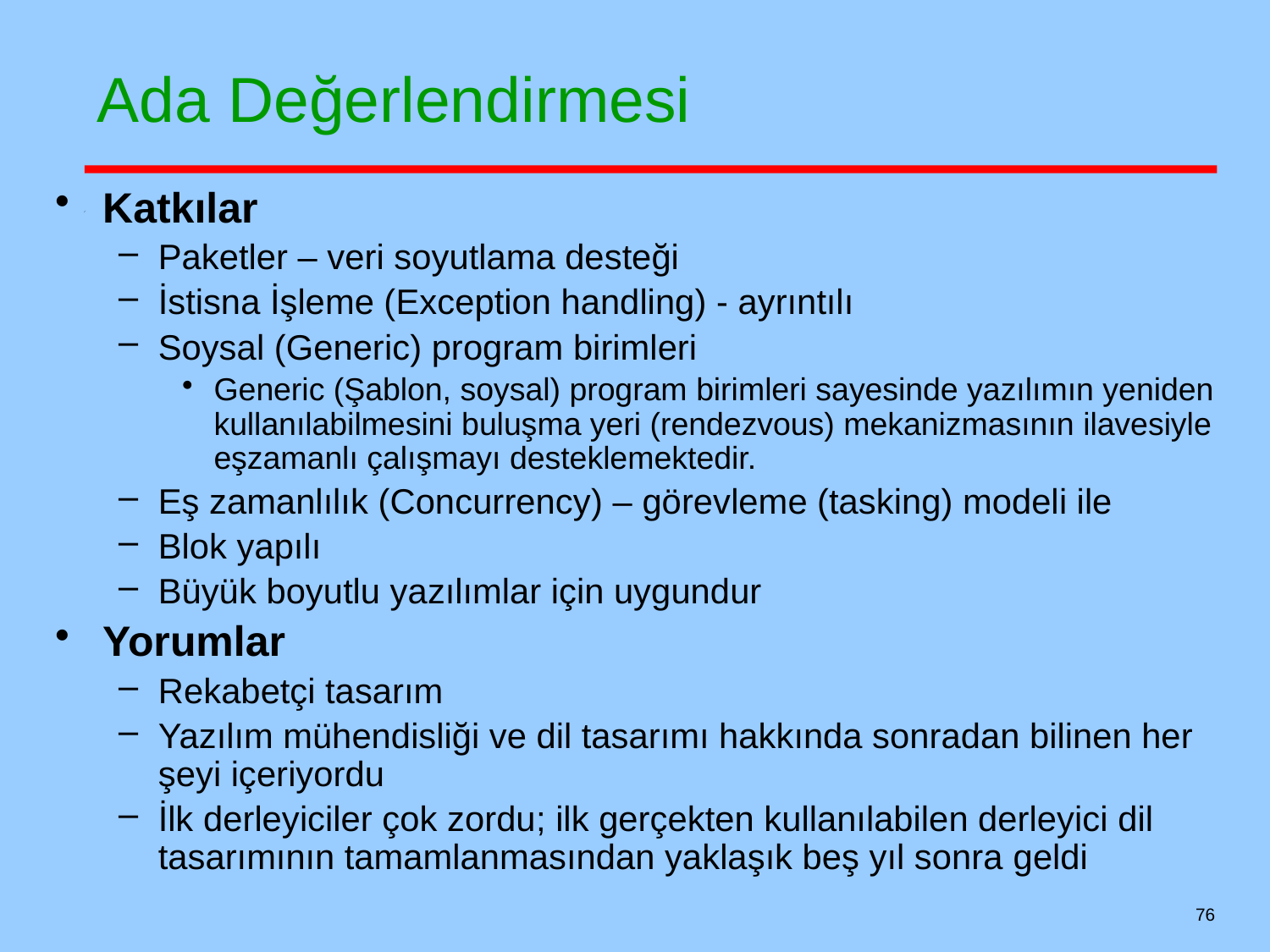

# Ada Değerlendirmesi
Katkılar
Paketler – veri soyutlama desteği
İstisna İşleme (Exception handling) - ayrıntılı
Soysal (Generic) program birimleri
Generic (Şablon, soysal) program birimleri sayesinde yazılımın yeniden kullanılabilmesini buluşma yeri (rendezvous) mekanizmasının ilavesiyle eşzamanlı çalışmayı desteklemektedir.
Eş zamanlılık (Concurrency) – görevleme (tasking) modeli ile
Blok yapılı
Büyük boyutlu yazılımlar için uygundur
Yorumlar
Rekabetçi tasarım
Yazılım mühendisliği ve dil tasarımı hakkında sonradan bilinen her şeyi içeriyordu
İlk derleyiciler çok zordu; ilk gerçekten kullanılabilen derleyici dil tasarımının tamamlanmasından yaklaşık beş yıl sonra geldi
76